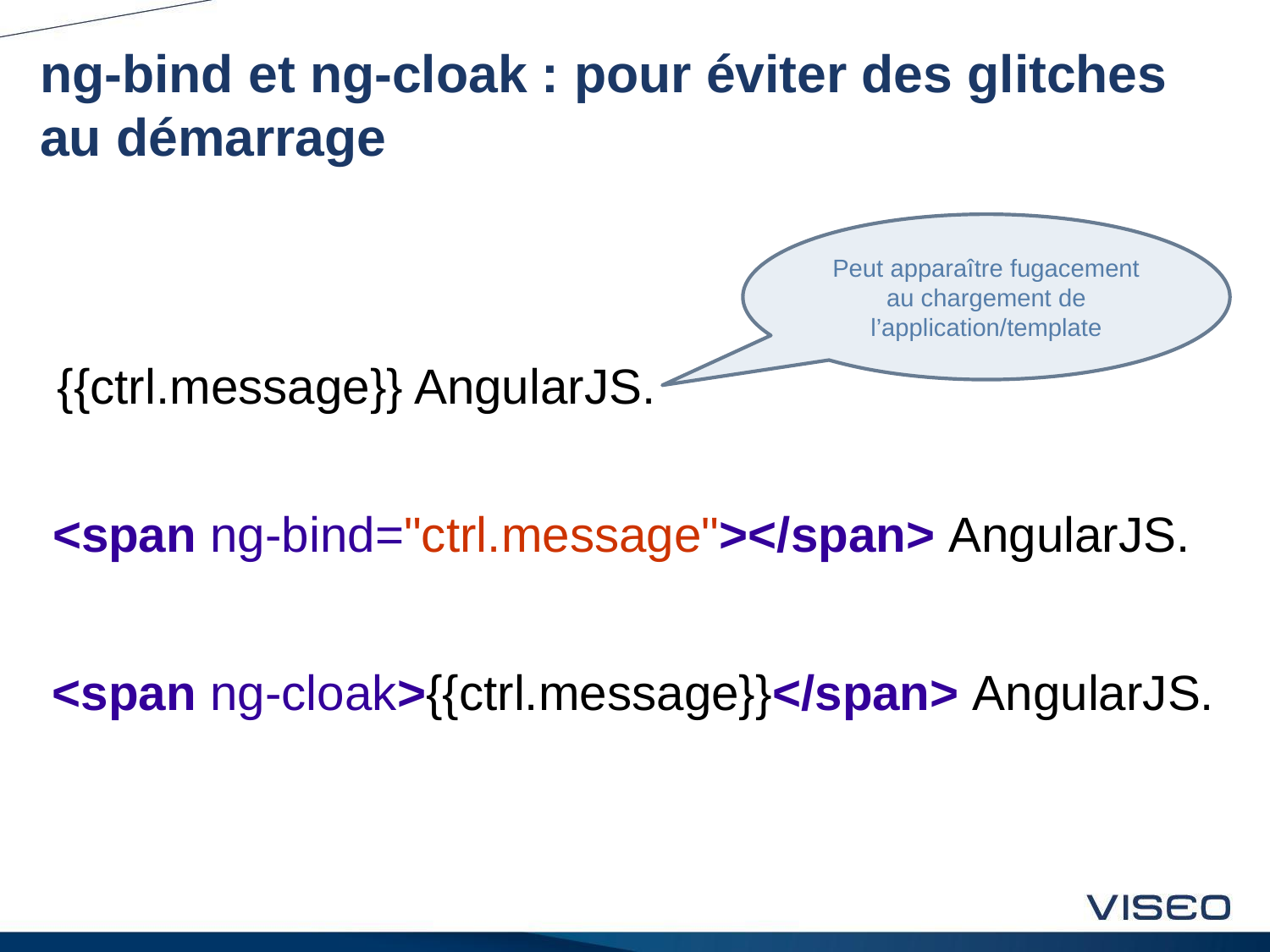

# ng-bind et ng-cloak : pour éviter des glitches au démarrage
Peut apparaître fugacement au chargement de l’application/template
{{ctrl.message}} AngularJS.
<span ng-bind="ctrl.message"></span> AngularJS.

<span ng-cloak>{{ctrl.message}}</span> AngularJS.